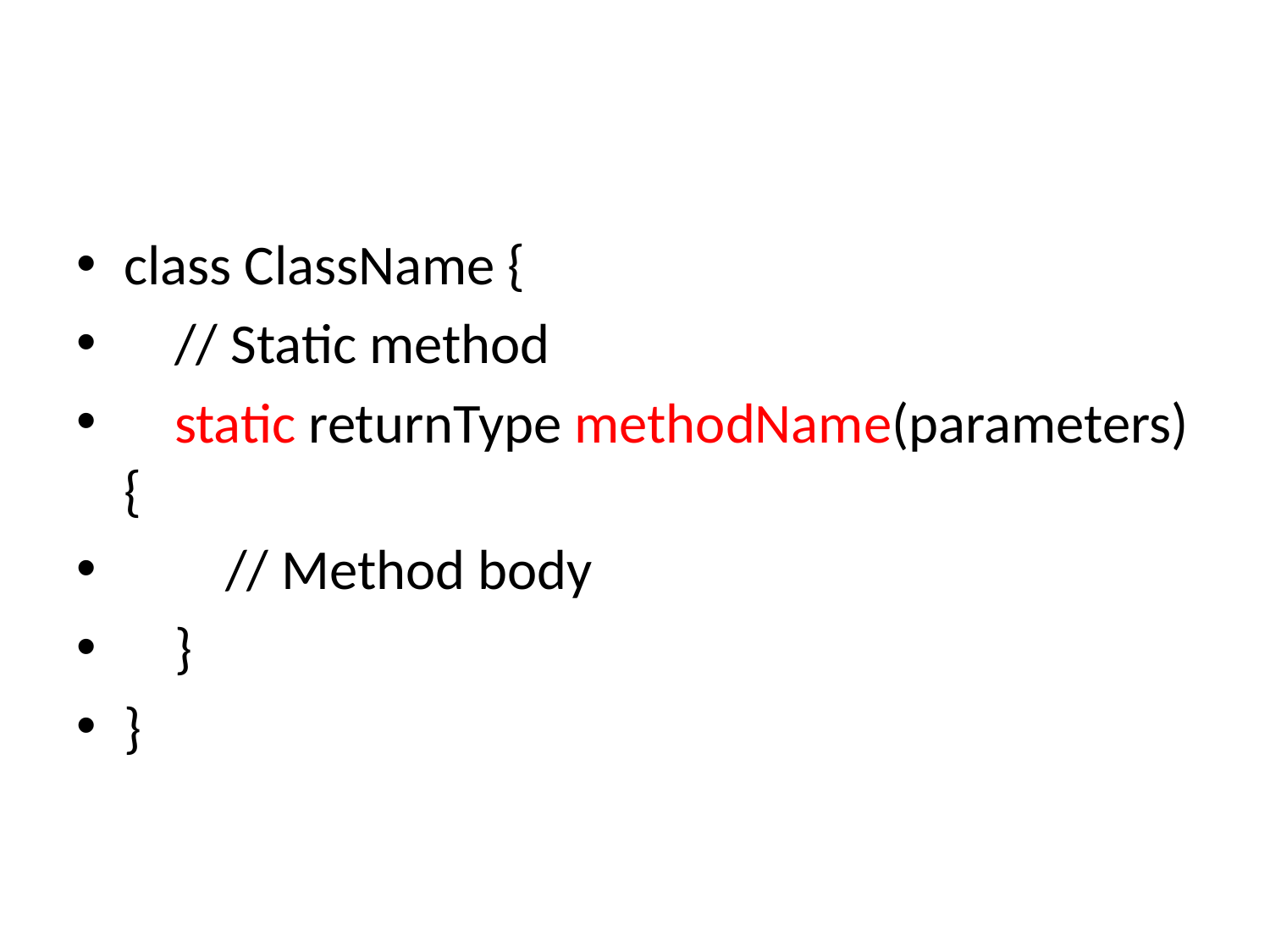

#
class ClassName {
    // Static method
    static returnType methodName(parameters) {
        // Method body
    }
}